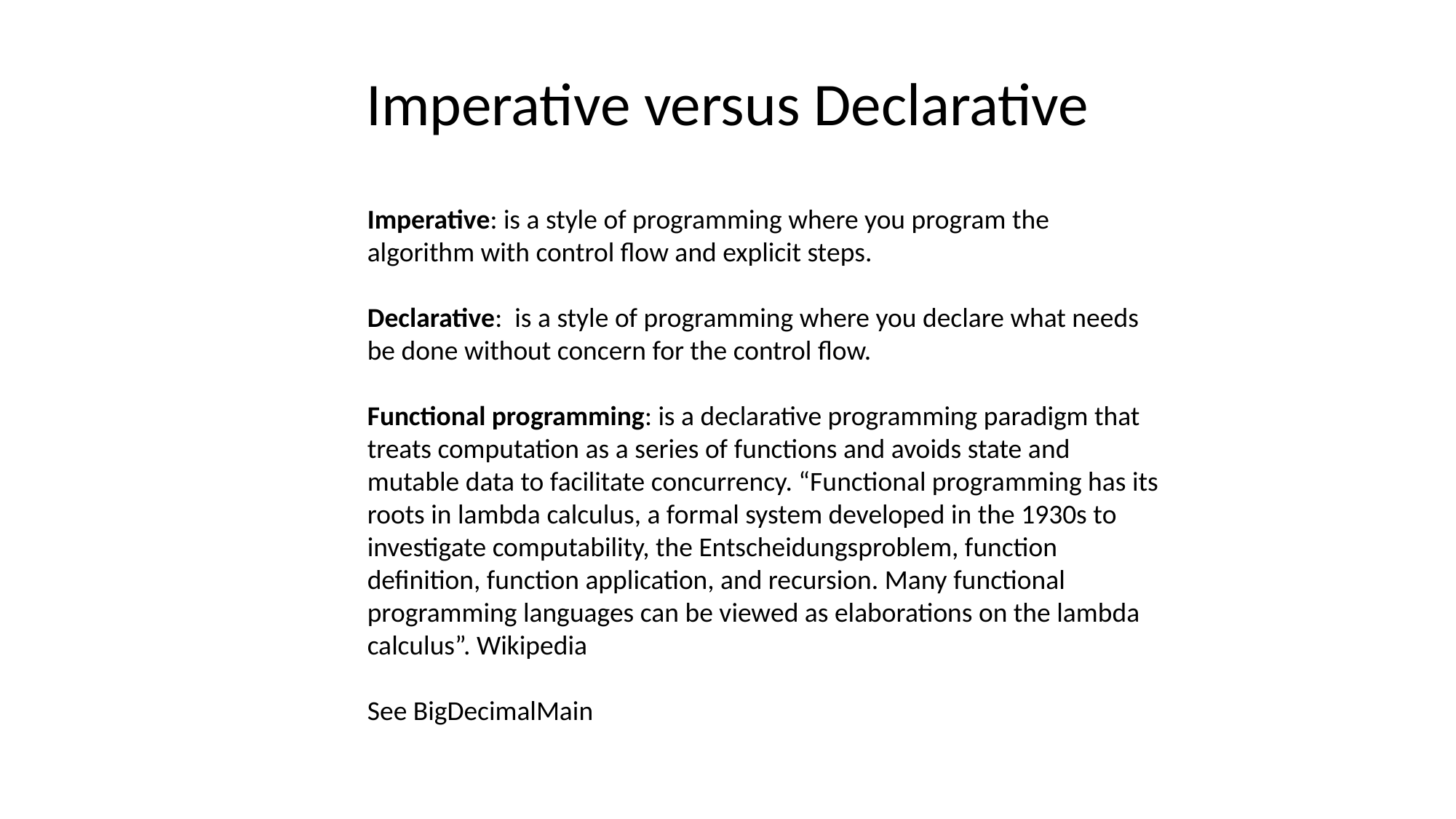

Imperative versus Declarative
Imperative: is a style of programming where you program the  algorithm with control flow and explicit steps.

Declarative:  is a style of programming where you declare what needs be done without concern for the control flow.

Functional programming: is a declarative programming paradigm that treats computation as a series of functions and avoids state and mutable data to facilitate concurrency. “Functional programming has its roots in lambda calculus, a formal system developed in the 1930s to investigate computability, the Entscheidungsproblem, function definition, function application, and recursion. Many functional programming languages can be viewed as elaborations on the lambda calculus”. Wikipedia

See BigDecimalMain